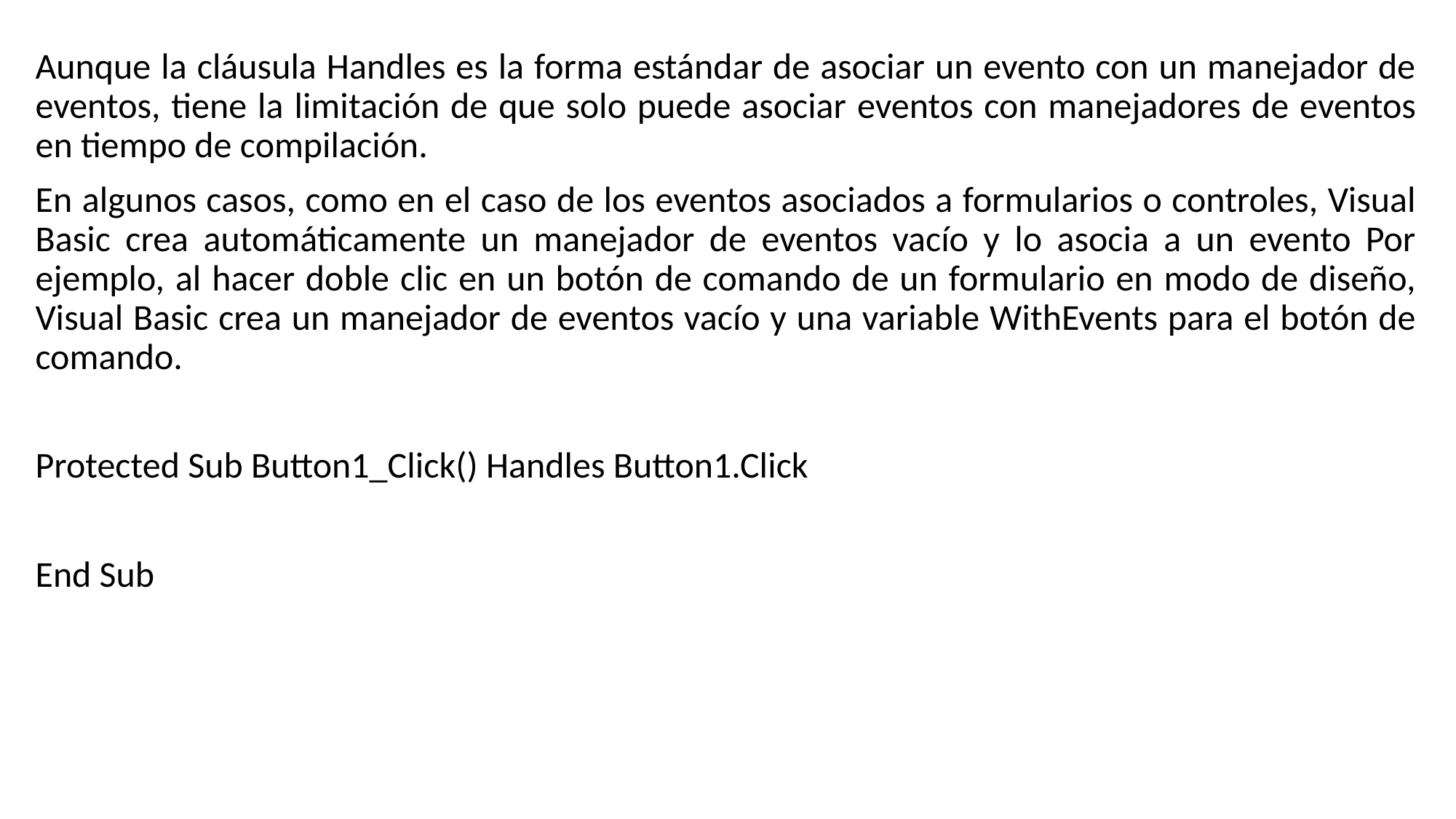

Aunque la cláusula Handles es la forma estándar de asociar un evento con un manejador de eventos, tiene la limitación de que solo puede asociar eventos con manejadores de eventos en tiempo de compilación.
En algunos casos, como en el caso de los eventos asociados a formularios o controles, Visual Basic crea automáticamente un manejador de eventos vacío y lo asocia a un evento Por ejemplo, al hacer doble clic en un botón de comando de un formulario en modo de diseño, Visual Basic crea un manejador de eventos vacío y una variable WithEvents para el botón de comando.

Protected Sub Button1_Click() Handles Button1.Click

End Sub